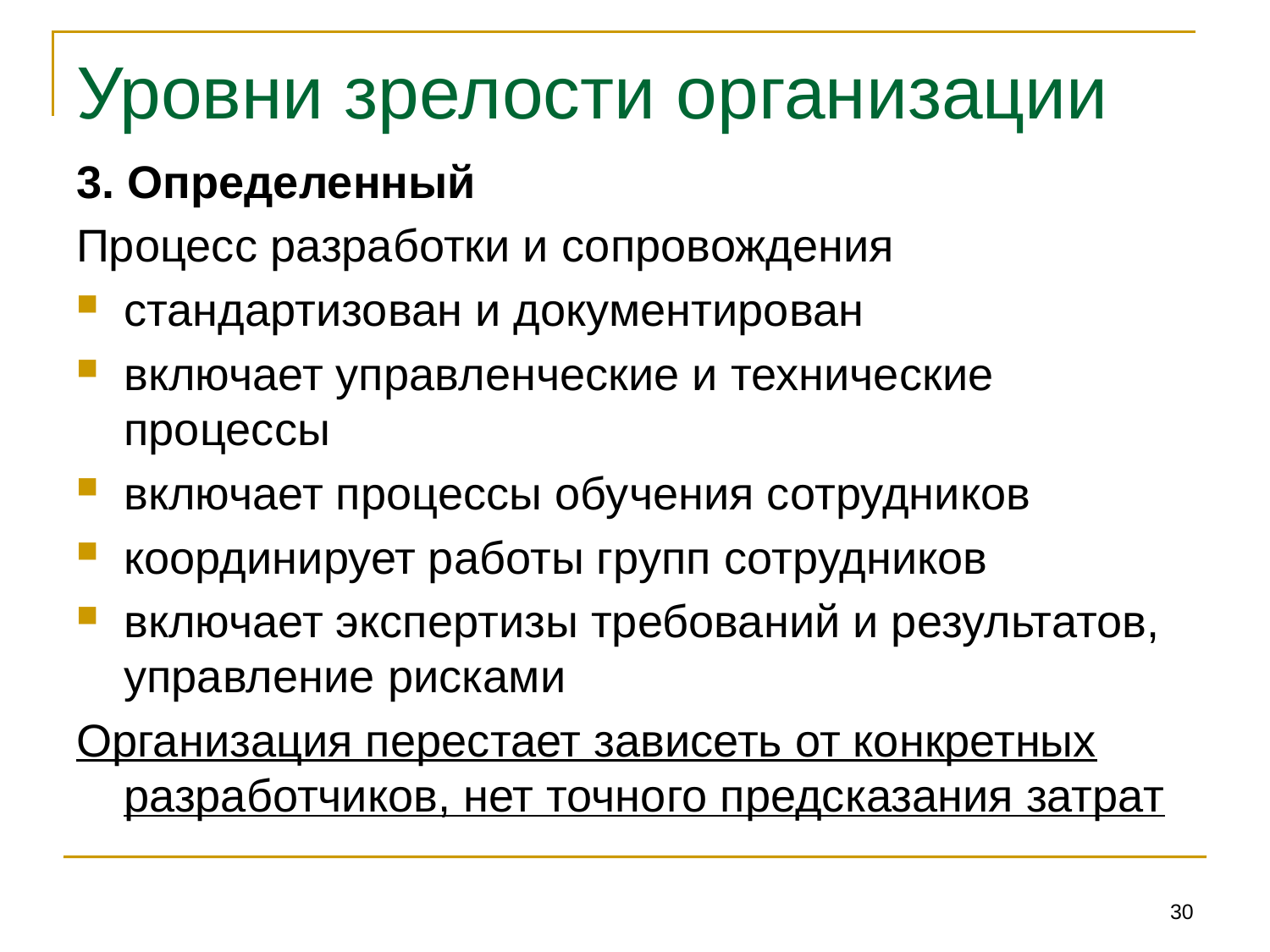

# Уровни зрелости организации
3. Определенный
Процесс разработки и сопровождения
стандартизован и документирован
включает управленческие и технические процессы
включает процессы обучения сотрудников
координирует работы групп сотрудников
включает экспертизы требований и результатов, управление рисками
Организация перестает зависеть от конкретных разработчиков, нет точного предсказания затрат

30